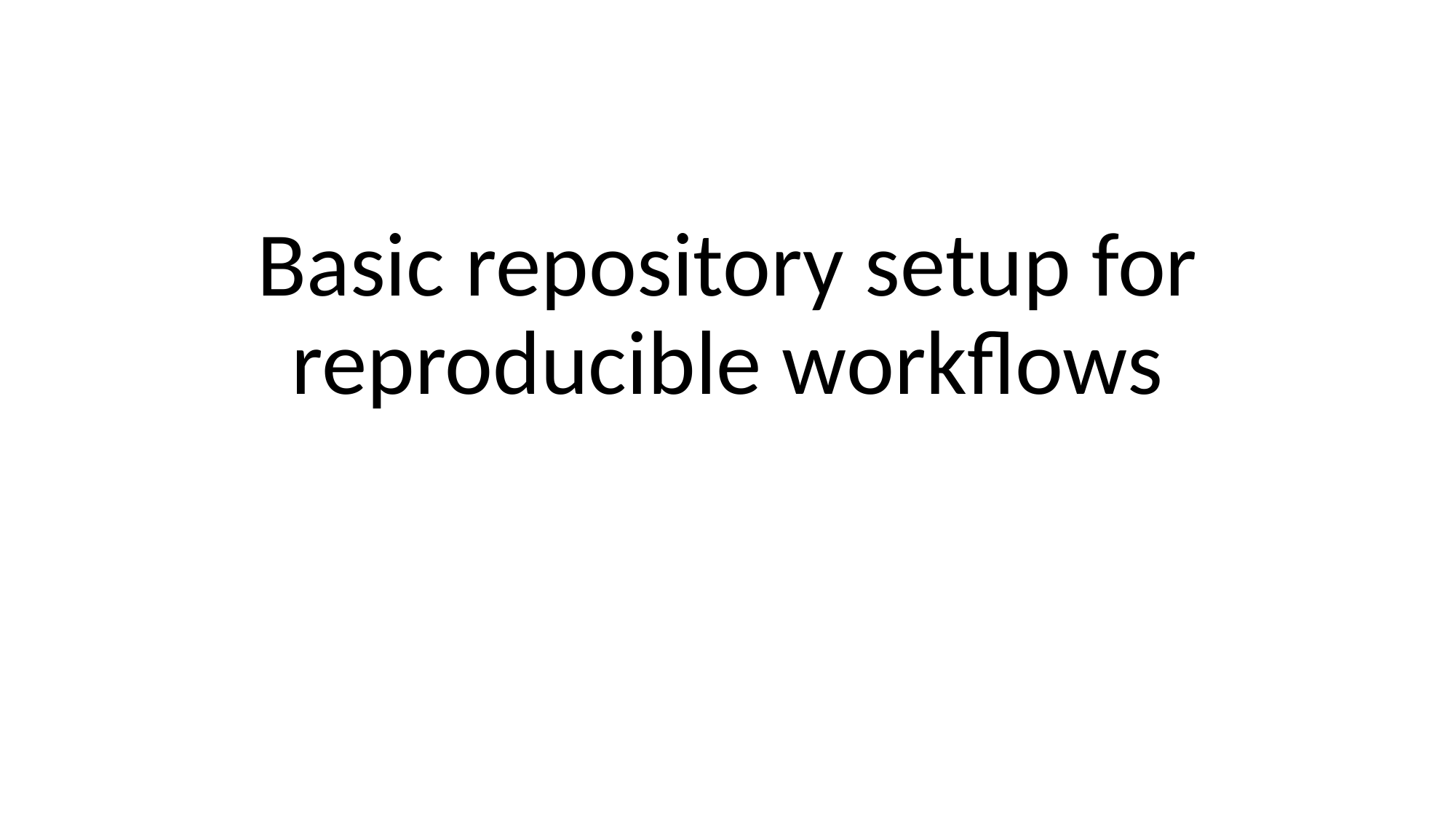

# Basic repository setup for reproducible workflows